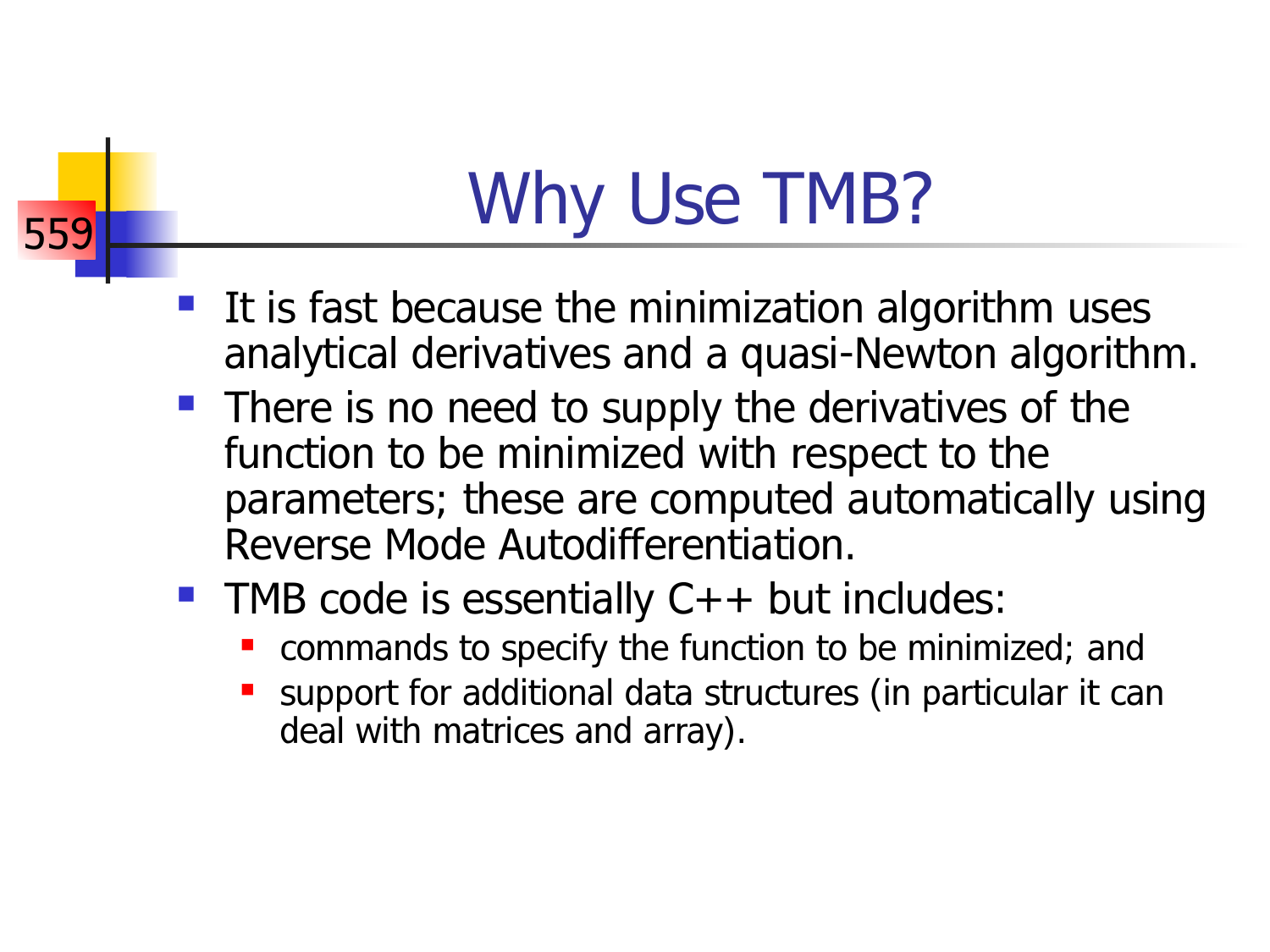

# Why Use TMB?
It is fast because the minimization algorithm uses analytical derivatives and a quasi-Newton algorithm.
There is no need to supply the derivatives of the function to be minimized with respect to the parameters; these are computed automatically using Reverse Mode Autodifferentiation.
TMB code is essentially C++ but includes:
commands to specify the function to be minimized; and
support for additional data structures (in particular it can deal with matrices and array).